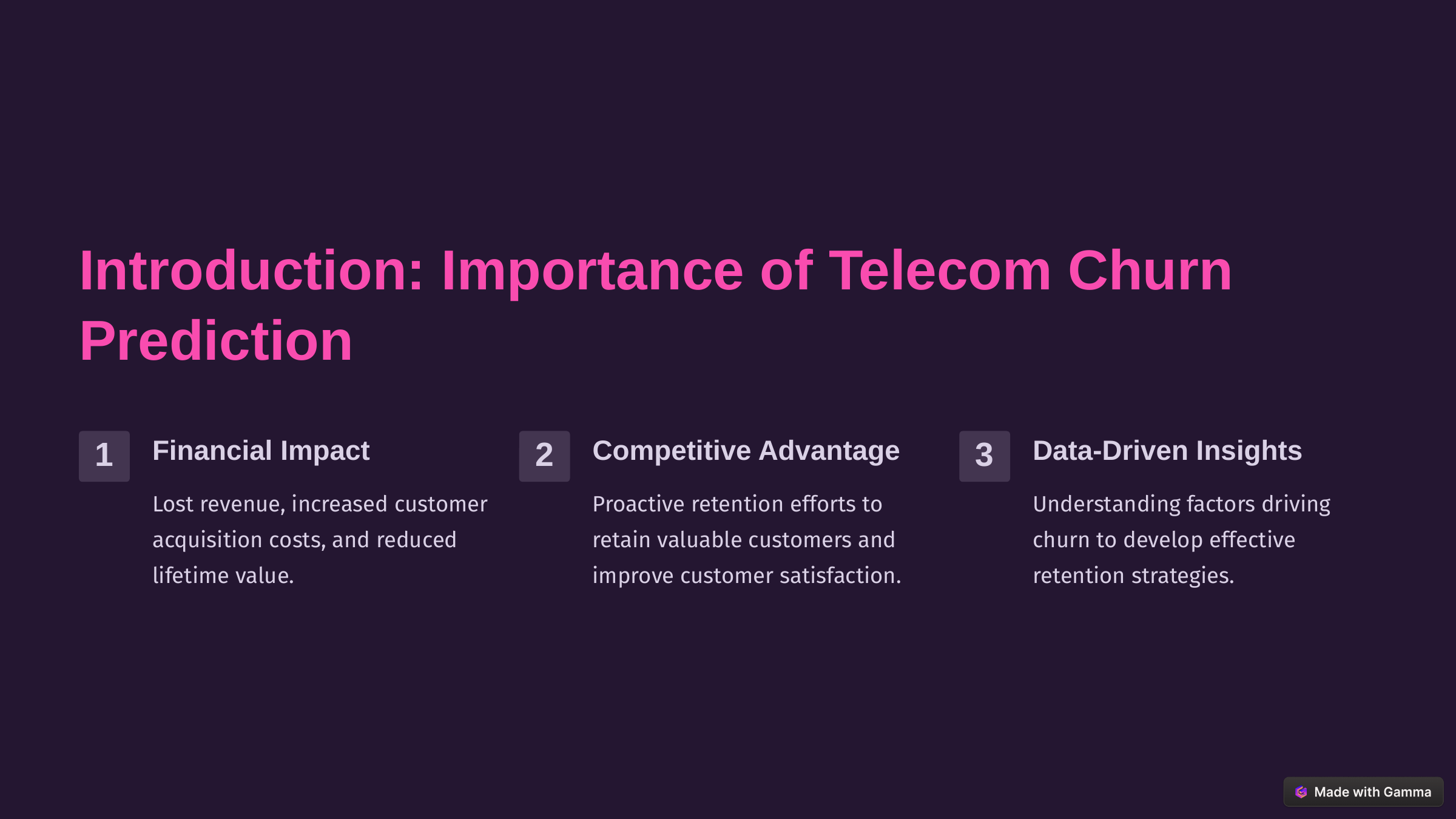

Introduction: Importance of Telecom Churn Prediction

Financial Impact

Competitive Advantage

Data-Driven Insights
1
2
3
Lost revenue, increased customer acquisition costs, and reduced lifetime value.
Proactive retention efforts to retain valuable customers and improve customer satisfaction.
Understanding factors driving churn to develop effective retention strategies.